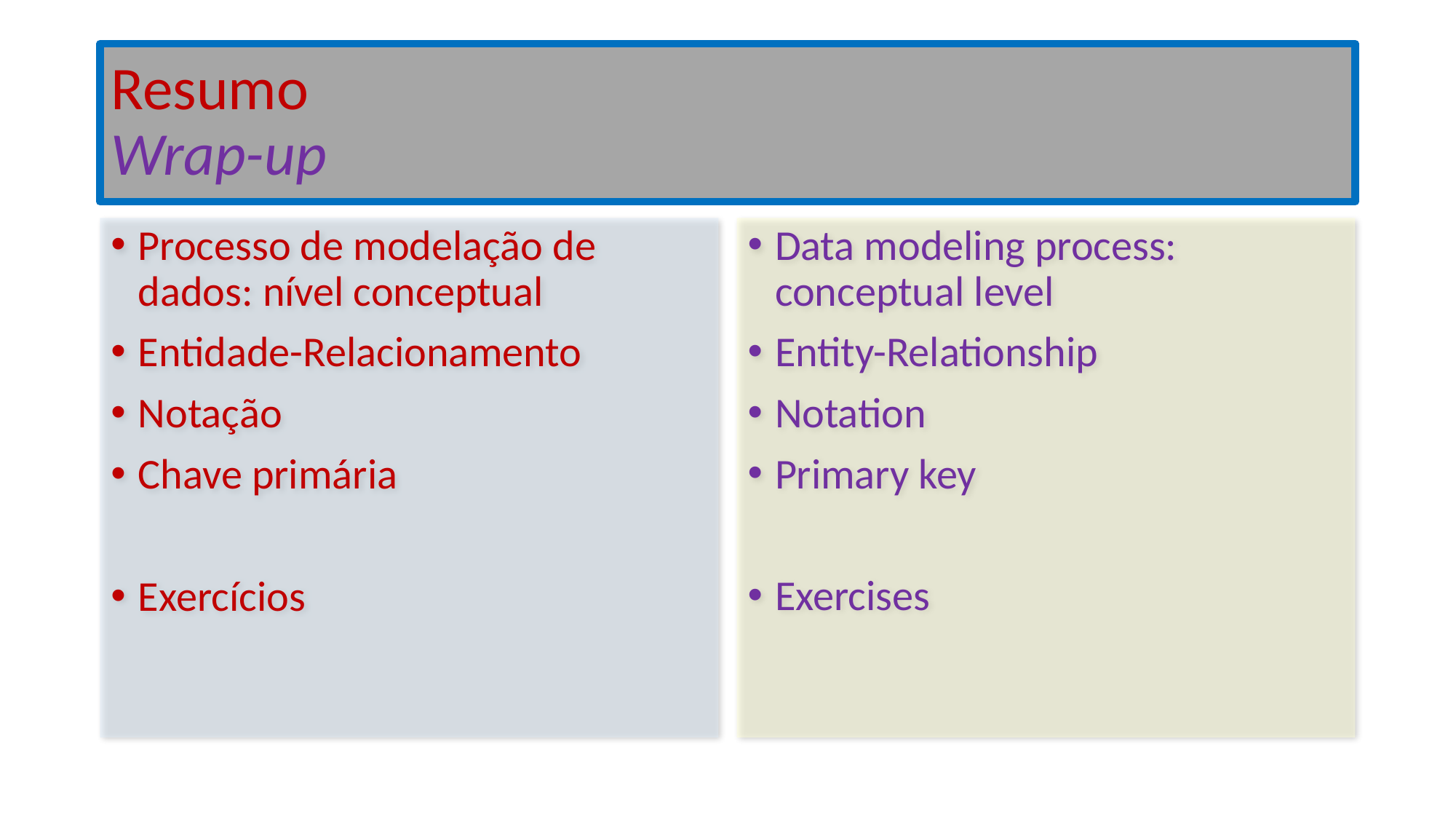

# Resumo Wrap-up
Processo de modelação de dados: nível conceptual
Entidade-Relacionamento
Notação
Chave primária

Exercícios

Data modeling process: conceptual level
Entity-Relationship
Notation
Primary key

Exercises